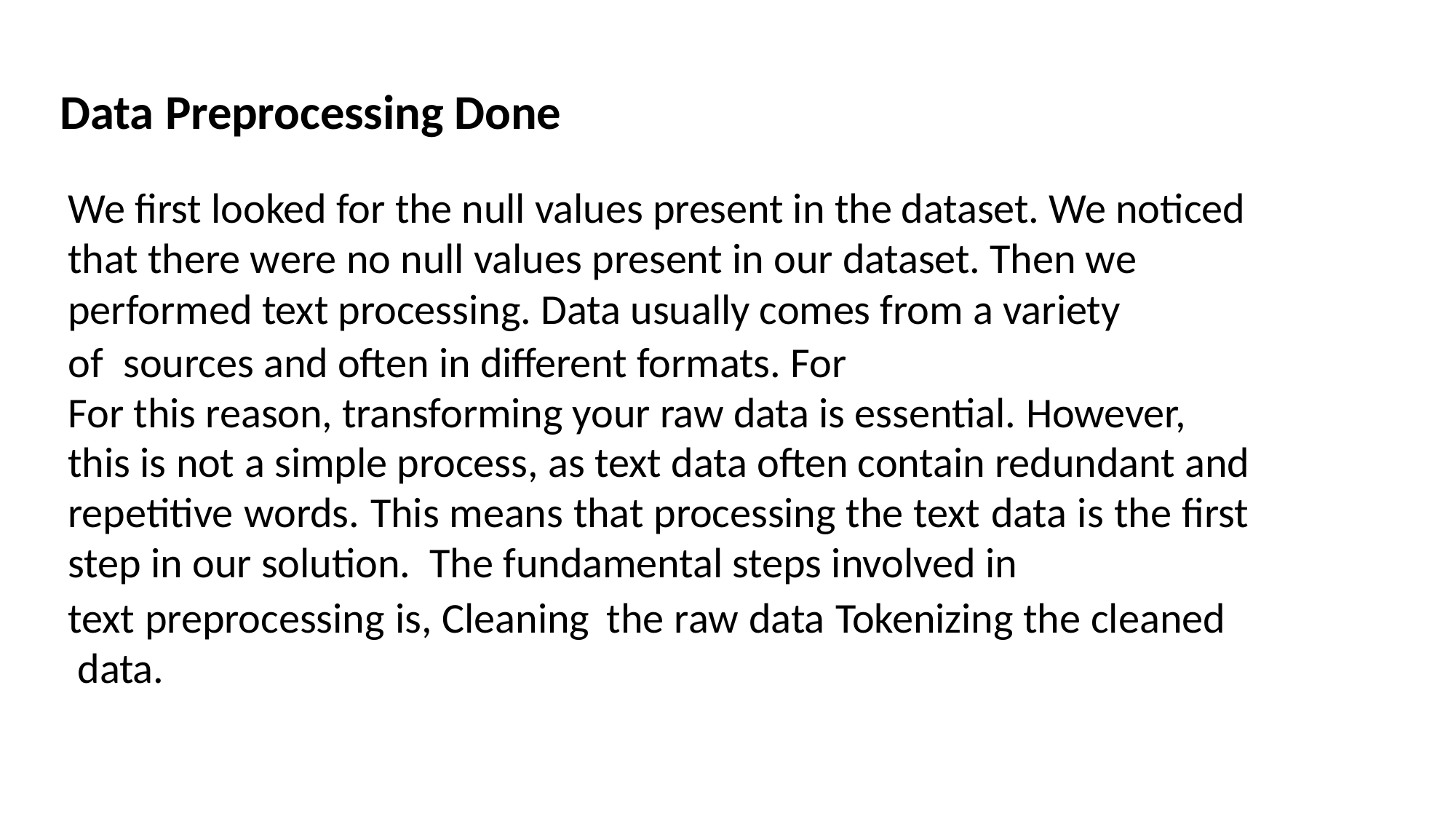

# Data Preprocessing Done
We first looked for the null values present in the dataset. We noticed  that there were no null values present in our dataset. Then we  performed text processing. Data usually comes from a variety
of	sources and often in different formats. For
For this reason, transforming your raw data is essential. However,
this is not a simple process, as text data often contain redundant and  repetitive words. This means that processing the text data is the first  step in our solution. The fundamental steps involved in
text preprocessing is, Cleaning the raw data Tokenizing the cleaned  data.